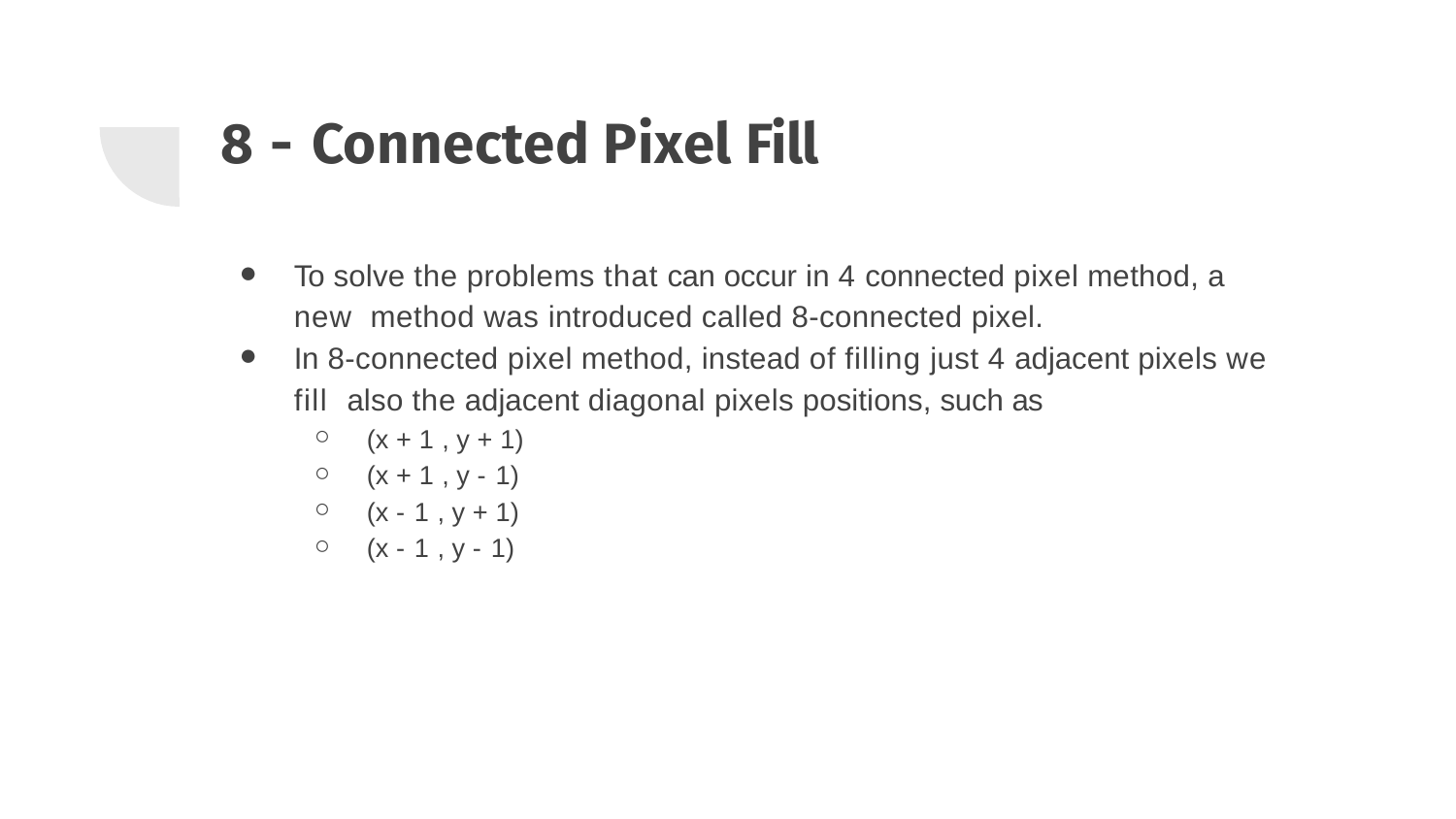

# 8 - Connected Pixel Fill
To solve the problems that can occur in 4 connected pixel method, a new  method was introduced called 8-connected pixel.
In 8-connected pixel method, instead of filling just 4 adjacent pixels we fill  also the adjacent diagonal pixels positions, such as
(x + 1 , y + 1)
(x + 1 , y - 1)
(x - 1 , y + 1)
(x - 1 , y - 1)